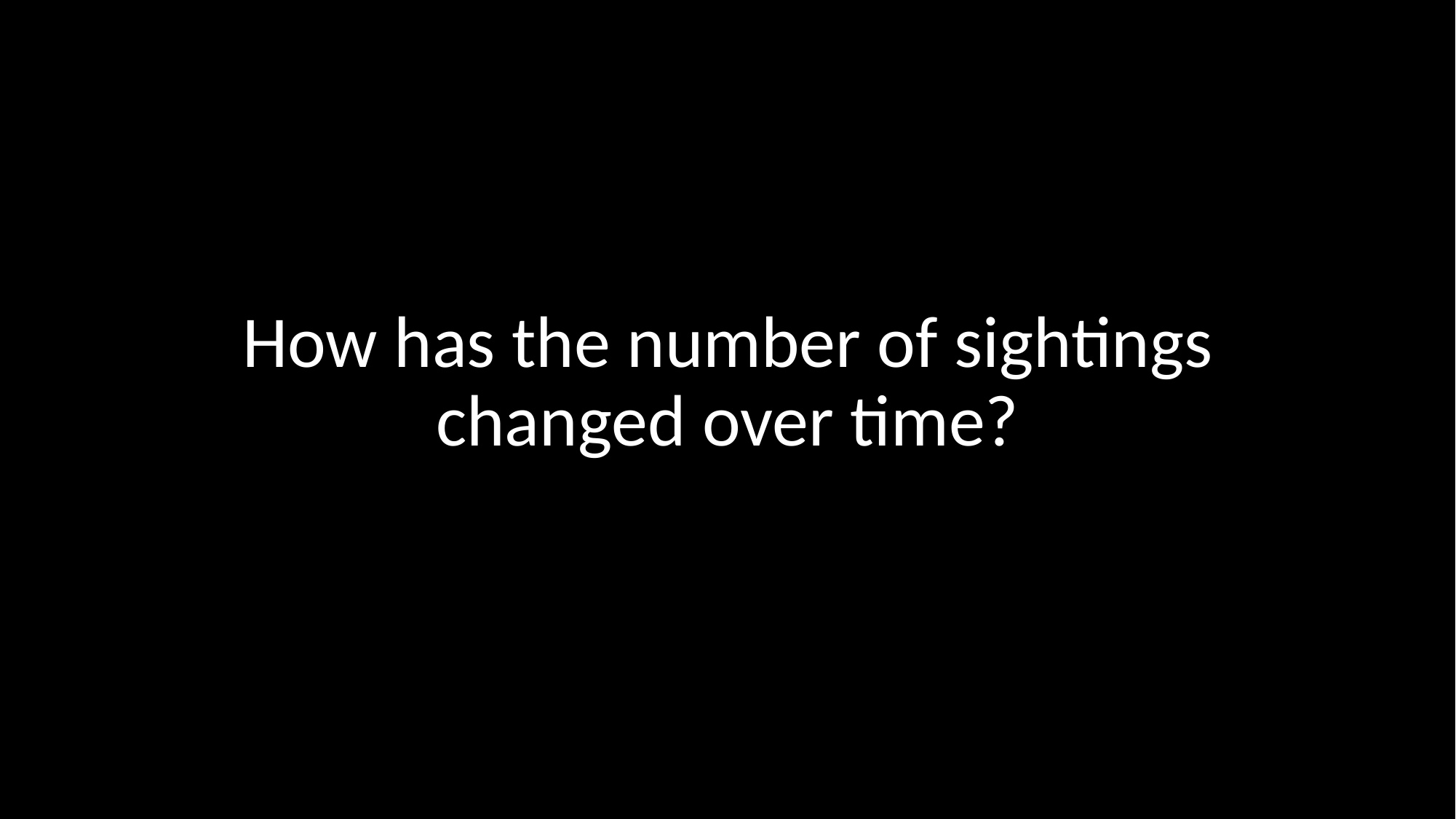

#
How has the number of sightings changed over time?